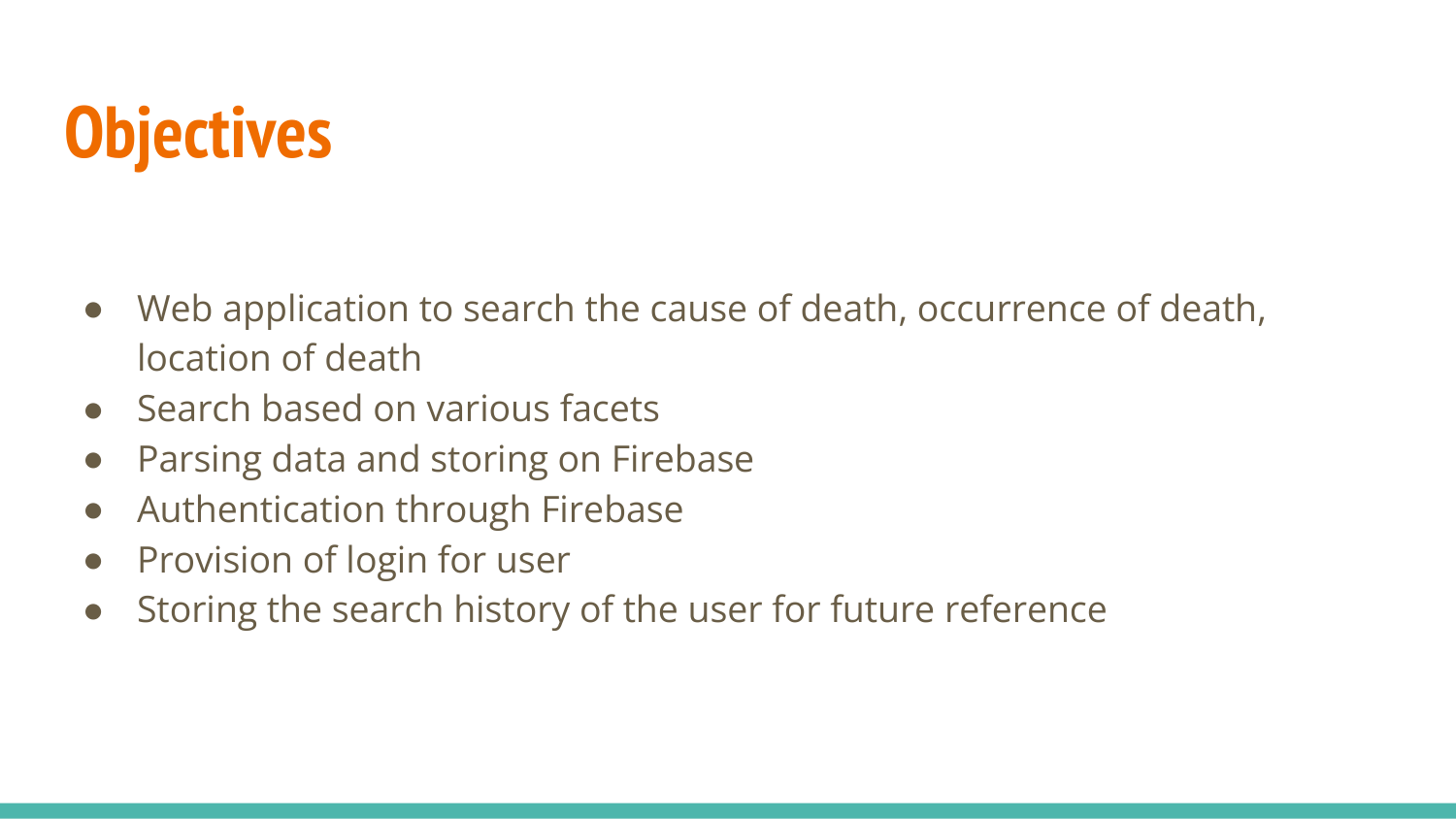

# Objectives
Web application to search the cause of death, occurrence of death, location of death
Search based on various facets
Parsing data and storing on Firebase
Authentication through Firebase
Provision of login for user
Storing the search history of the user for future reference